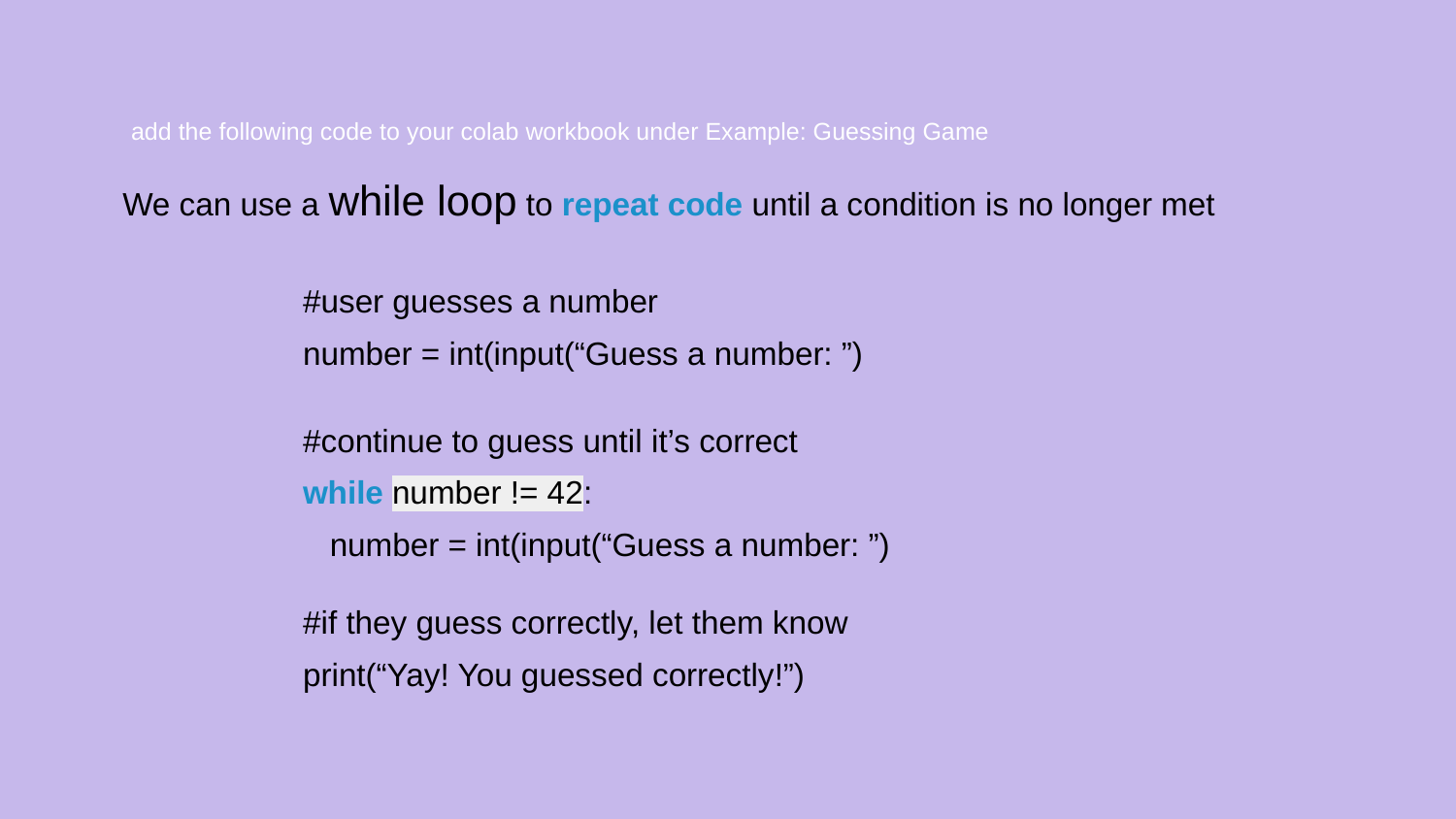

add the following code to your colab workbook under Example: Guessing Game
We can use a while loop to repeat code until a condition is no longer met
#user guesses a number
number = int(input(“Guess a number: ”)
#continue to guess until it’s correct
while number != 42:
   number = int(input(“Guess a number: ”)
#if they guess correctly, let them know
print(“Yay! You guessed correctly!”)